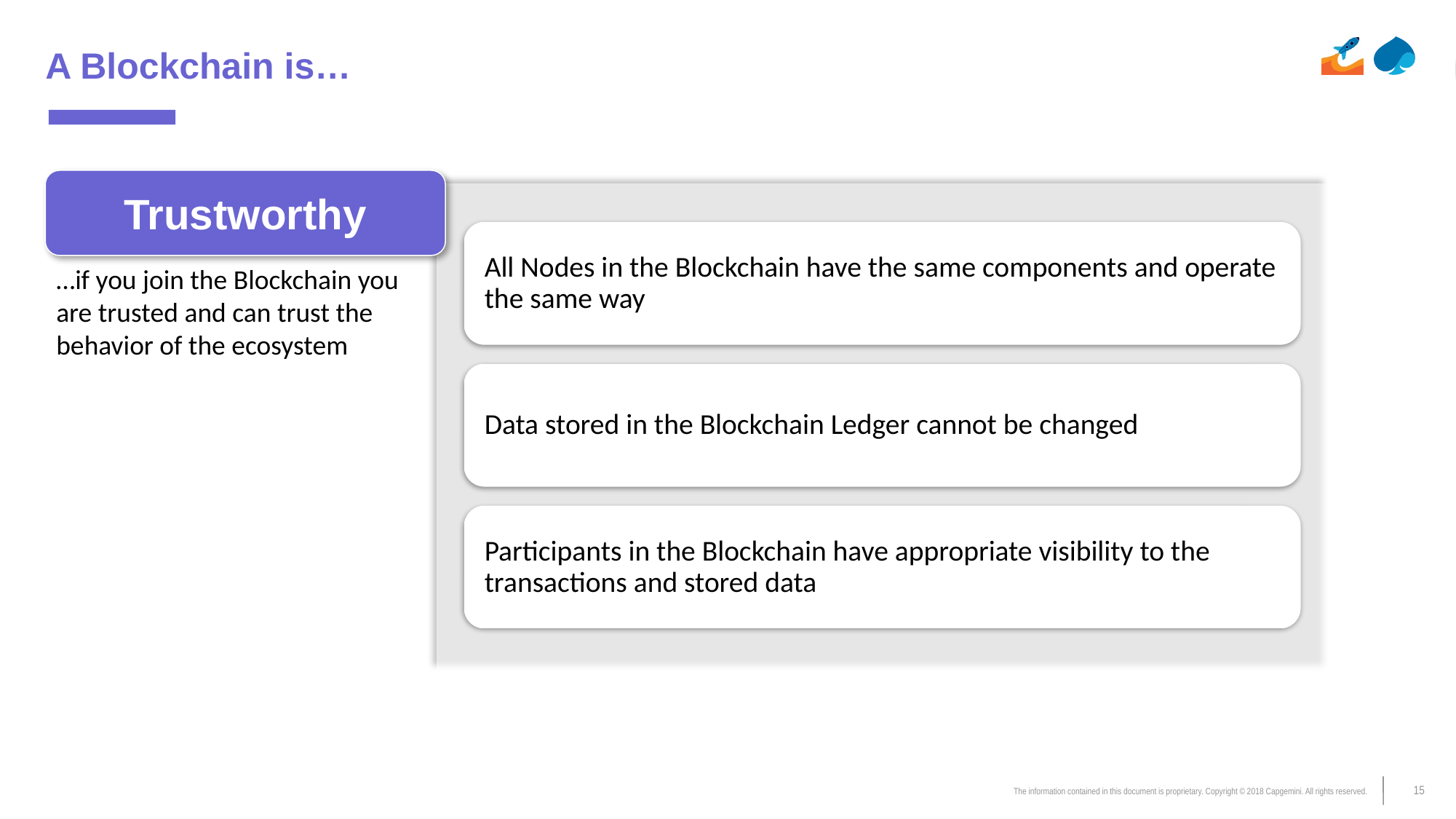

# A Blockchain is…
Trustworthy

All Nodes in the Blockchain have the same components and operate the same way
Data stored in the Blockchain Ledger cannot be changed
Participants in the Blockchain have appropriate visibility to the transactions and stored data
…if you join the Blockchain you are trusted and can trust the behavior of the ecosystem